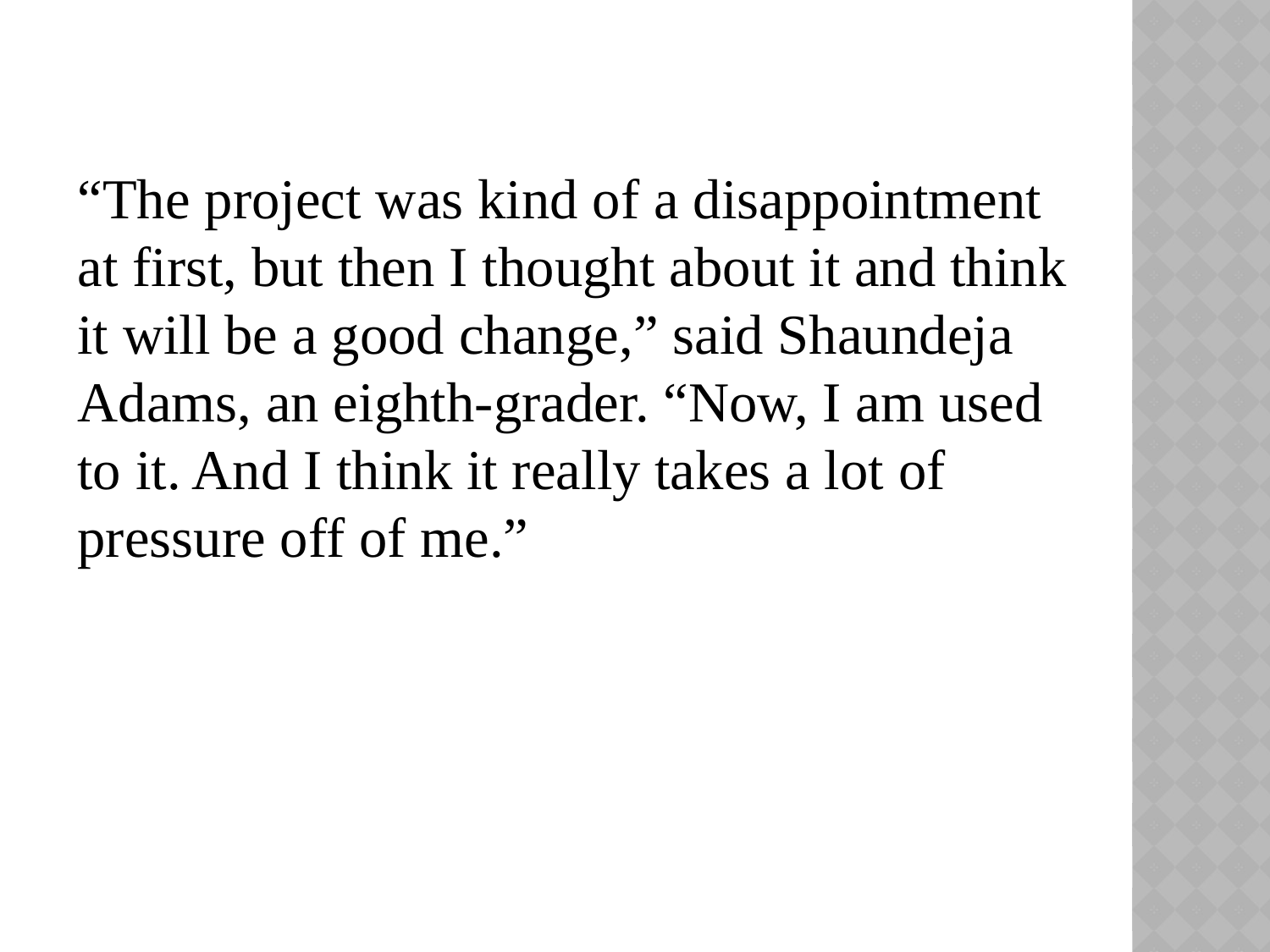

“The project was kind of a disappointment at first, but then I thought about it and think it will be a good change,” said Shaundeja Adams, an eighth-grader. “Now, I am used to it. And I think it really takes a lot of pressure off of me.”